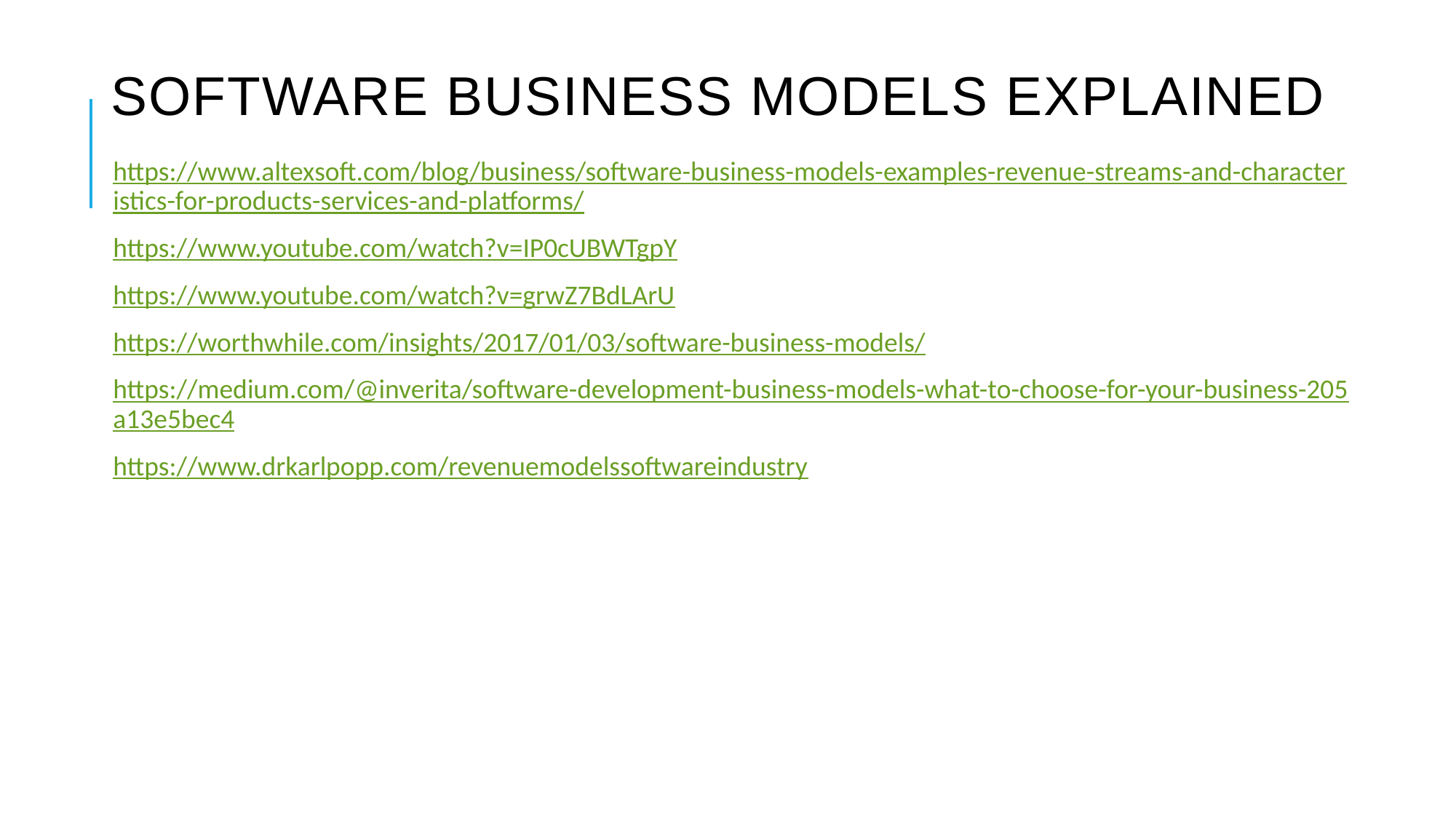

# Software Business Models Explained
https://www.altexsoft.com/blog/business/software-business-models-examples-revenue-streams-and-characteristics-for-products-services-and-platforms/
https://www.youtube.com/watch?v=IP0cUBWTgpY
https://www.youtube.com/watch?v=grwZ7BdLArU
https://worthwhile.com/insights/2017/01/03/software-business-models/
https://medium.com/@inverita/software-development-business-models-what-to-choose-for-your-business-205a13e5bec4
https://www.drkarlpopp.com/revenuemodelssoftwareindustry